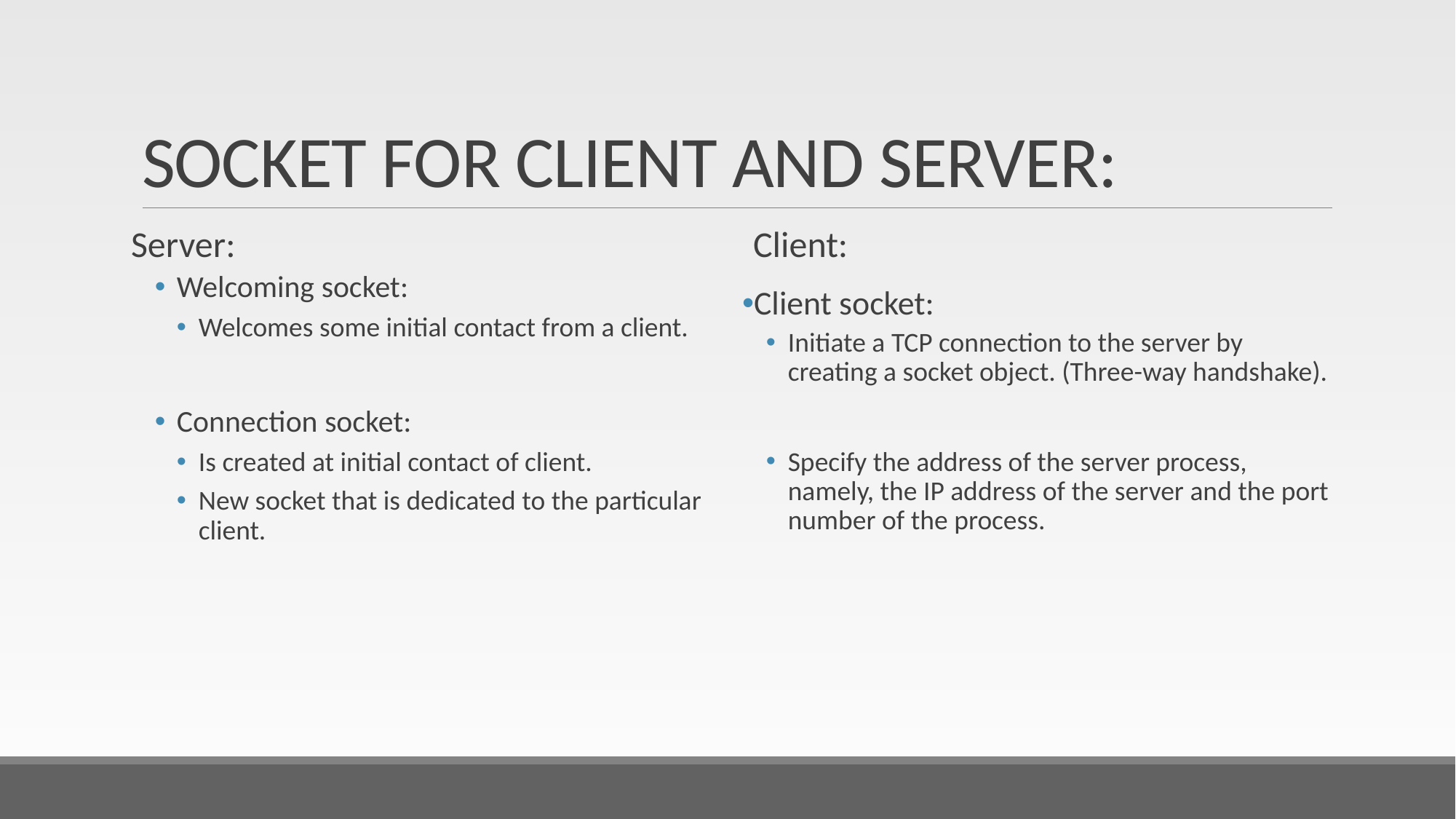

# SOCKET FOR CLIENT AND SERVER:
Server:
Welcoming socket:
Welcomes some initial contact from a client.

Connection socket:
Is created at initial contact of client.
New socket that is dedicated to the particular client.

Client:
Client socket:
Initiate a TCP connection to the server by creating a socket object. (Three-way handshake).

Specify the address of the server process, namely, the IP address of the server and the port number of the process.